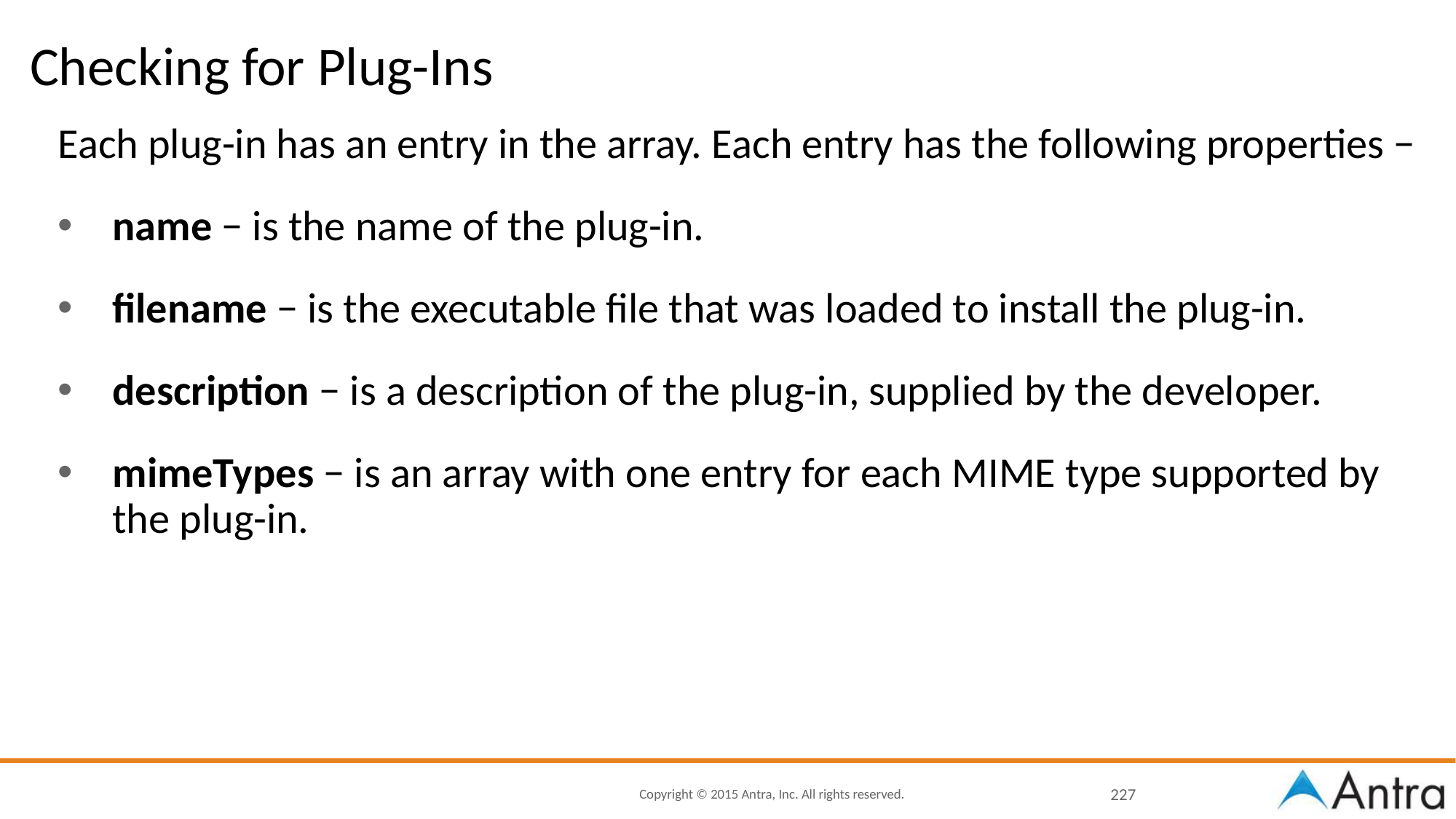

# Checking for Plug-Ins
Each plug-in has an entry in the array. Each entry has the following properties −
name − is the name of the plug-in.
filename − is the executable file that was loaded to install the plug-in.
description − is a description of the plug-in, supplied by the developer.
mimeTypes − is an array with one entry for each MIME type supported by the plug-in.

227